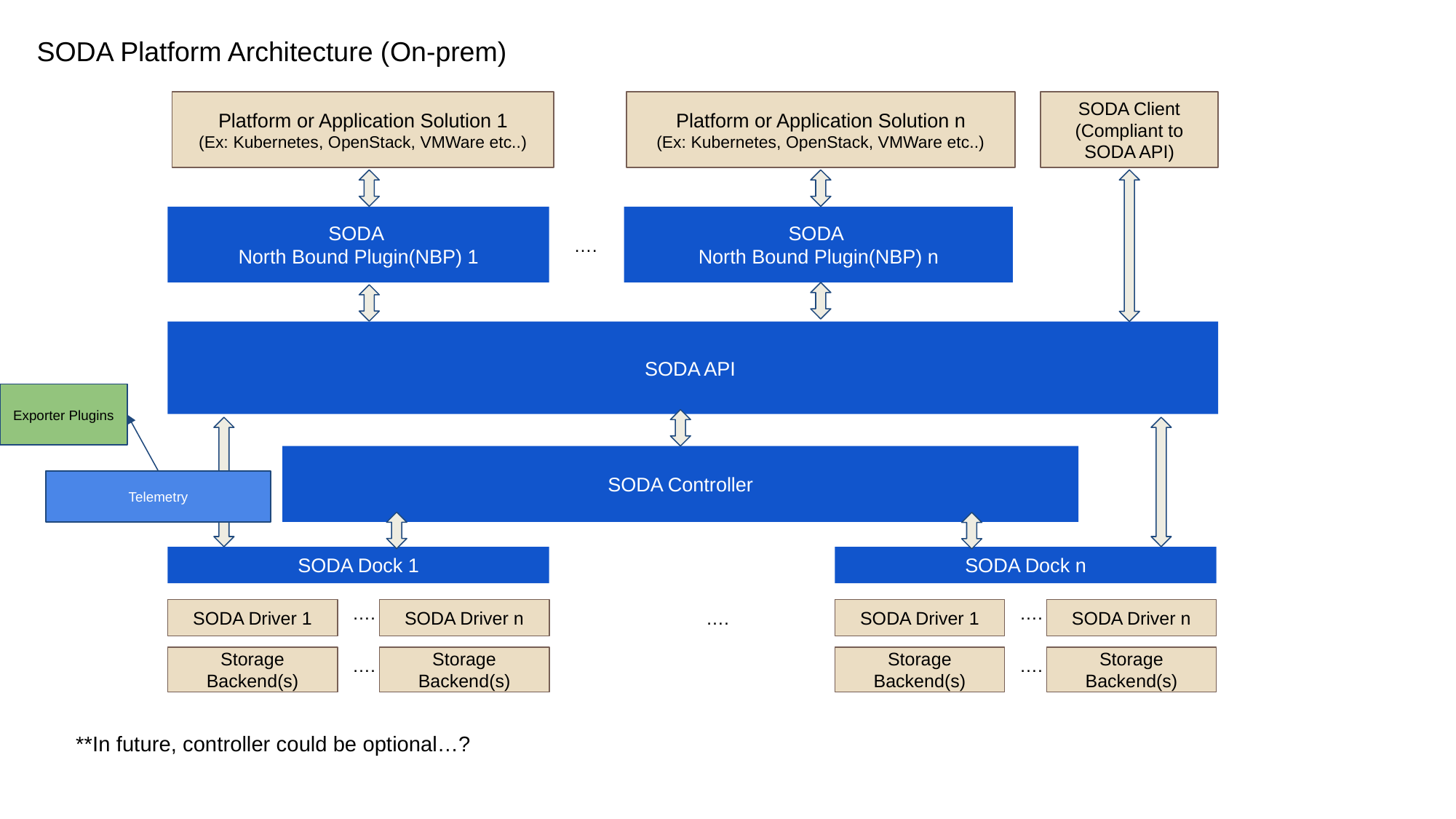

SODA Platform Architecture (On-prem)
Platform or Application Solution 1
(Ex: Kubernetes, OpenStack, VMWare etc..)
Platform or Application Solution n
(Ex: Kubernetes, OpenStack, VMWare etc..)
SODA Client (Compliant to SODA API)

SODA
North Bound Plugin(NBP) 1
SODA
North Bound Plugin(NBP) n
….

SODA API
Exporter Plugins

SODA Controller
Telemetry

SODA Dock 1
SODA Dock n
….
….
….
SODA Driver n
SODA Driver n
SODA Driver 1
SODA Driver 1
….
….
Storage Backend(s)
Storage Backend(s)
Storage Backend(s)
Storage Backend(s)
**In future, controller could be optional…?